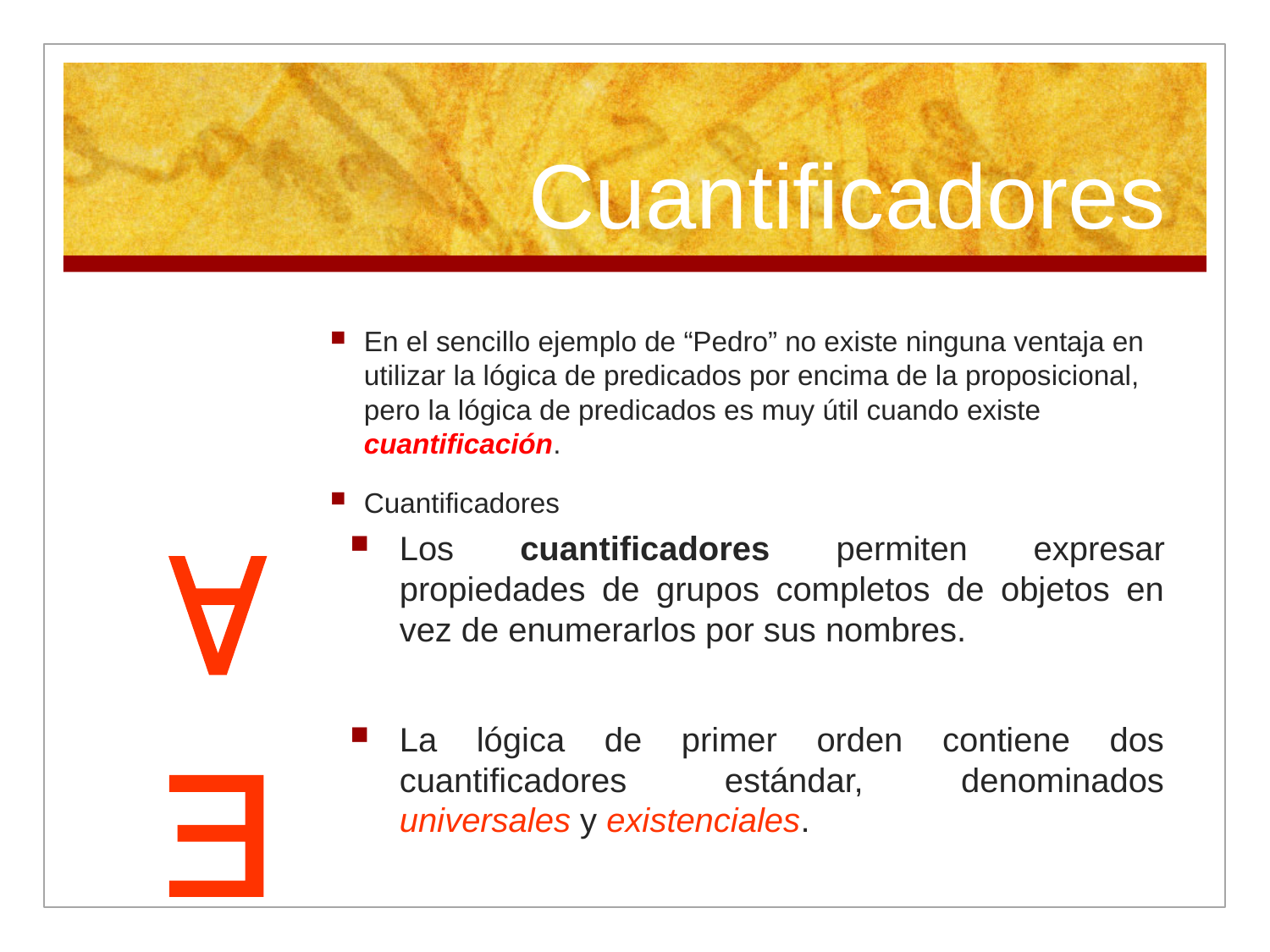

# Cuantificadores
En el sencillo ejemplo de “Pedro” no existe ninguna ventaja en utilizar la lógica de predicados por encima de la proposicional, pero la lógica de predicados es muy útil cuando existe cuantificación.
Cuantificadores
Los cuantificadores permiten expresar propiedades de grupos completos de objetos en vez de enumerarlos por sus nombres.

La lógica de primer orden contiene dos cuantificadores estándar, denominados universales y existenciales.

∀
∃